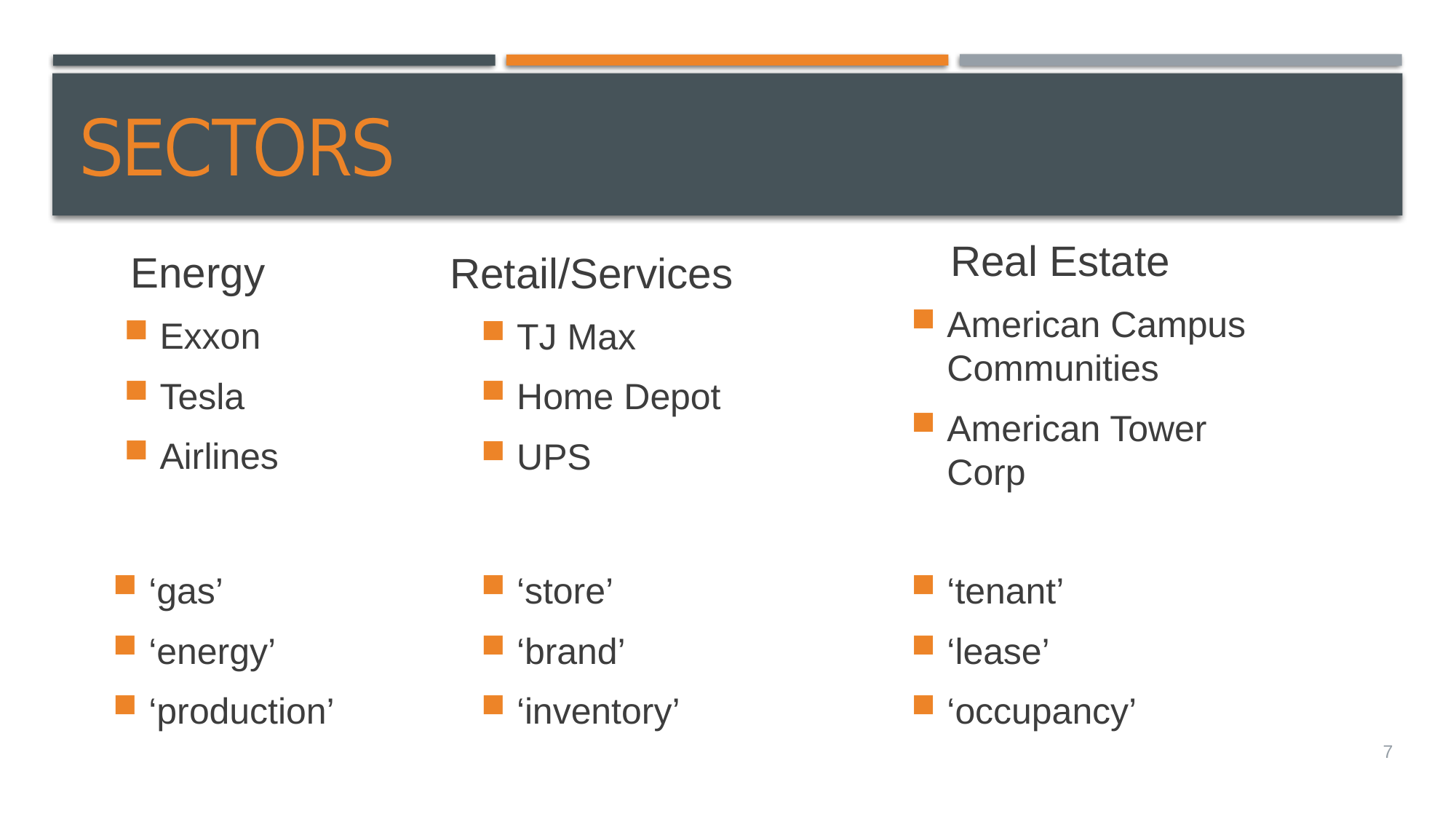

Sectors
Real Estate
American Campus Communities
American Tower Corp
‘tenant’
‘lease’
‘occupancy’

Energy
Exxon
Tesla
Airlines
‘gas’
‘energy’
‘production’
Retail/Services
TJ Max
Home Depot
UPS
‘store’
‘brand’
‘inventory’
7